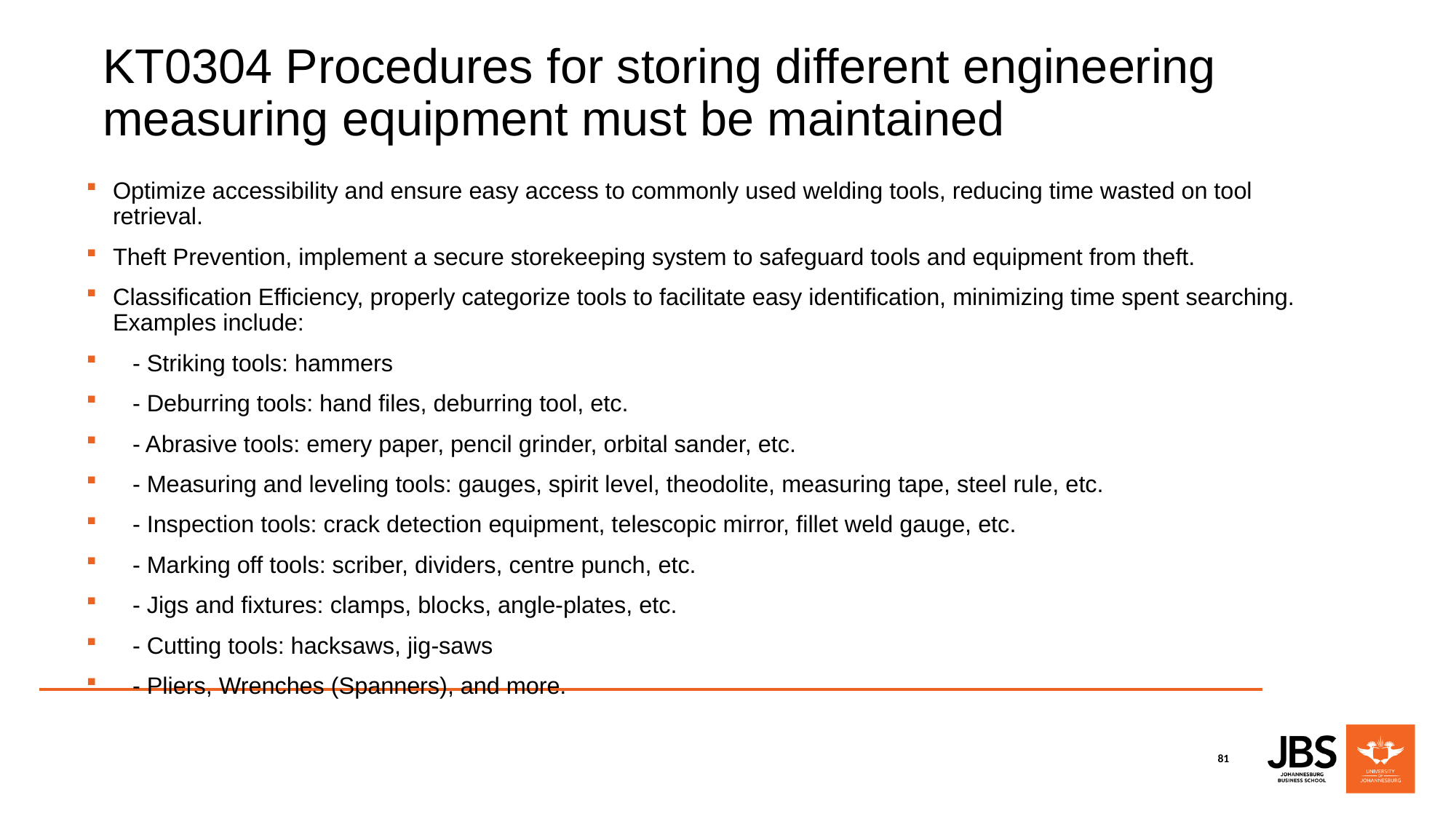

# KT0304 Procedures for storing different engineering measuring equipment must be maintained
Optimize accessibility and ensure easy access to commonly used welding tools, reducing time wasted on tool retrieval.
Theft Prevention, implement a secure storekeeping system to safeguard tools and equipment from theft.
Classification Efficiency, properly categorize tools to facilitate easy identification, minimizing time spent searching. Examples include:
   - Striking tools: hammers
   - Deburring tools: hand files, deburring tool, etc.
   - Abrasive tools: emery paper, pencil grinder, orbital sander, etc.
   - Measuring and leveling tools: gauges, spirit level, theodolite, measuring tape, steel rule, etc.
   - Inspection tools: crack detection equipment, telescopic mirror, fillet weld gauge, etc.
   - Marking off tools: scriber, dividers, centre punch, etc.
   - Jigs and fixtures: clamps, blocks, angle-plates, etc.
   - Cutting tools: hacksaws, jig-saws
   - Pliers, Wrenches (Spanners), and more.